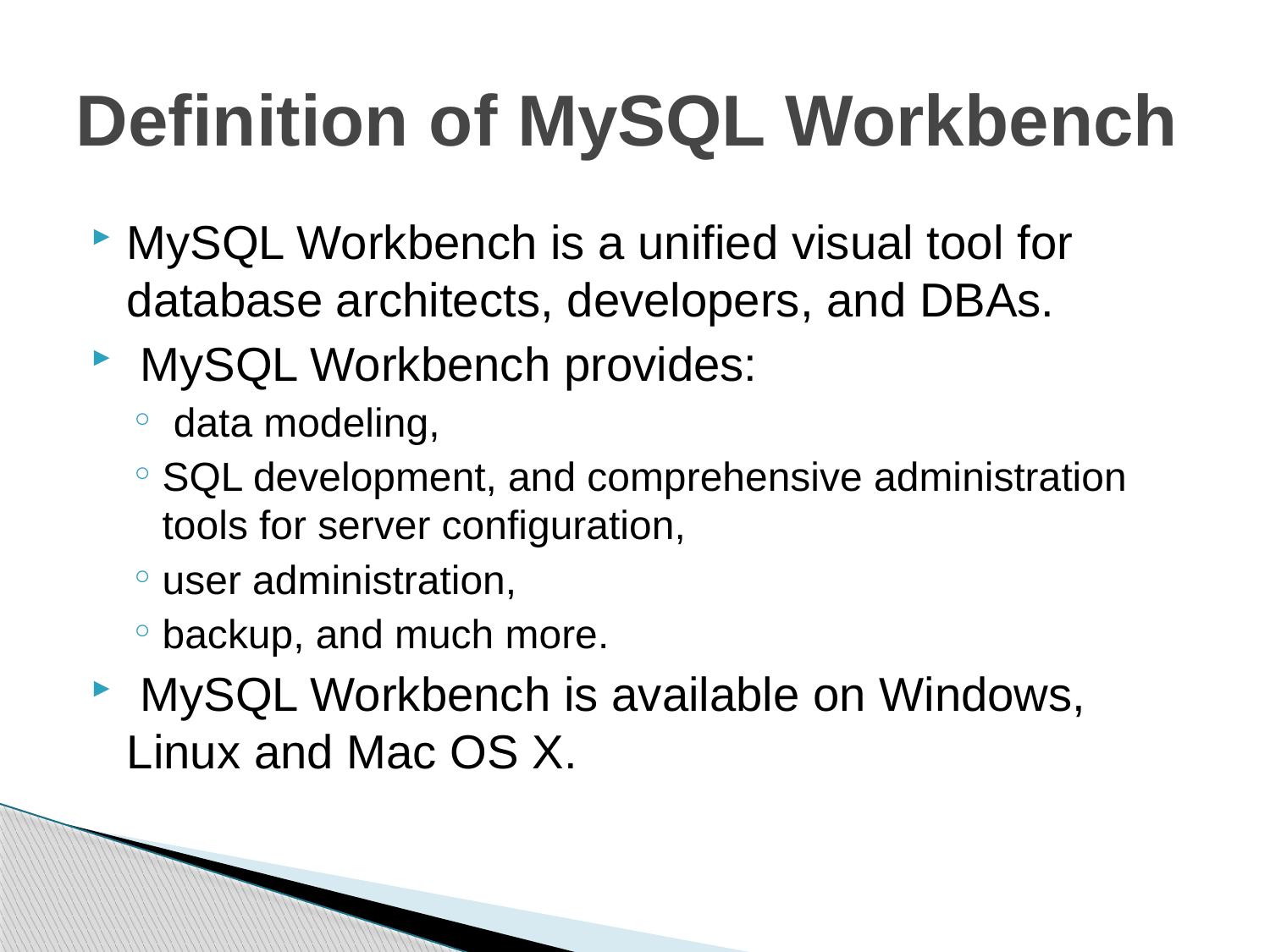

# Definition of MySQL Workbench
MySQL Workbench is a unified visual tool for database architects, developers, and DBAs.
 MySQL Workbench provides:
 data modeling,
SQL development, and comprehensive administration tools for server configuration,
user administration,
backup, and much more.
 MySQL Workbench is available on Windows, Linux and Mac OS X.